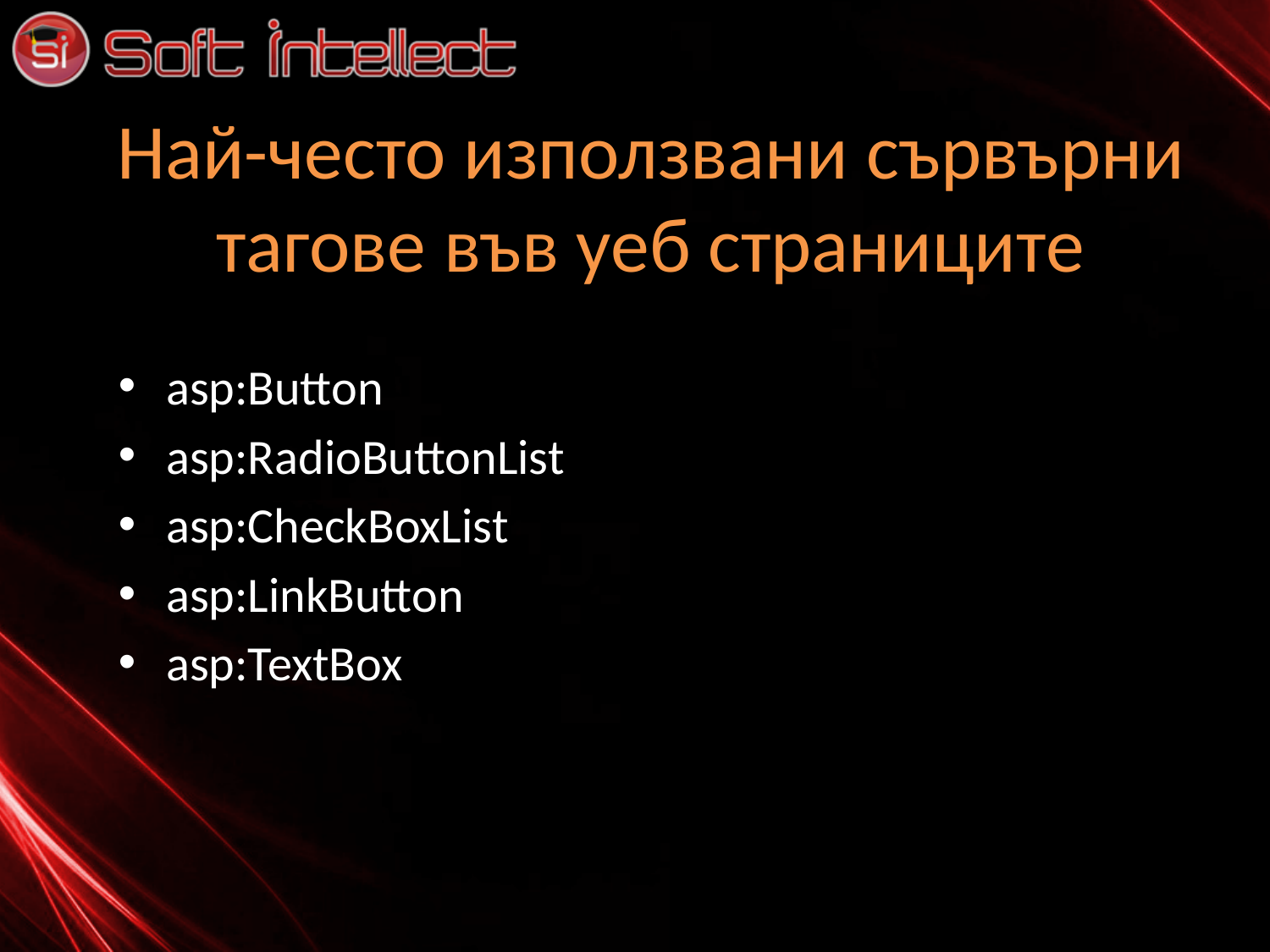

# Най-често използвани сървърни тагове във уеб страниците
asp:Button
asp:RadioButtonList
asp:CheckBoxList
asp:LinkButton
asp:TextBox